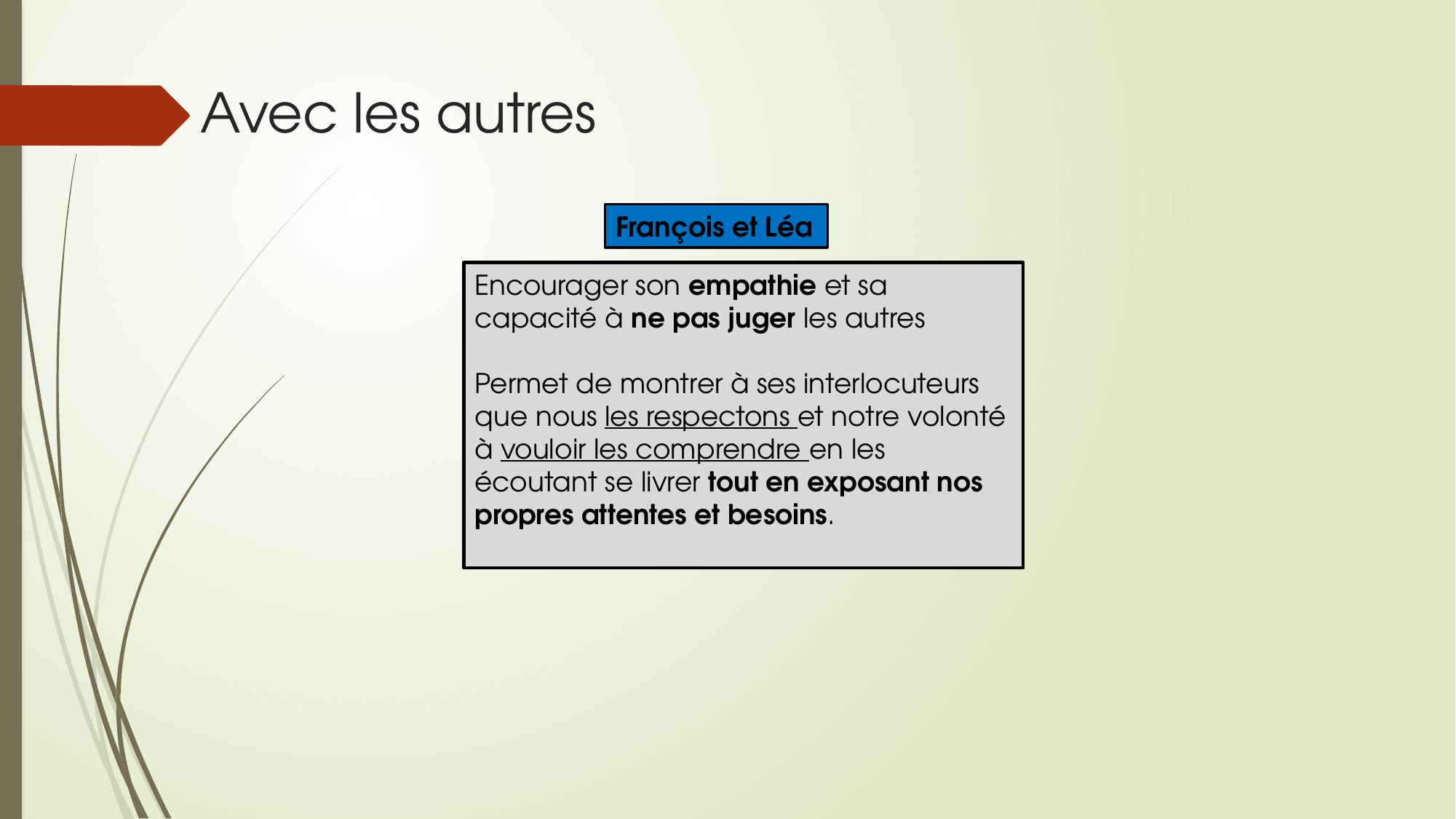

# Avec les autres
François et Léa
Encourager son empathie et sa capacité à ne pas juger les autres

Permet de montrer à ses interlocuteurs que nous les respectons et notre volonté à vouloir les comprendre en les écoutant se livrer tout en exposant nos propres attentes et besoins.